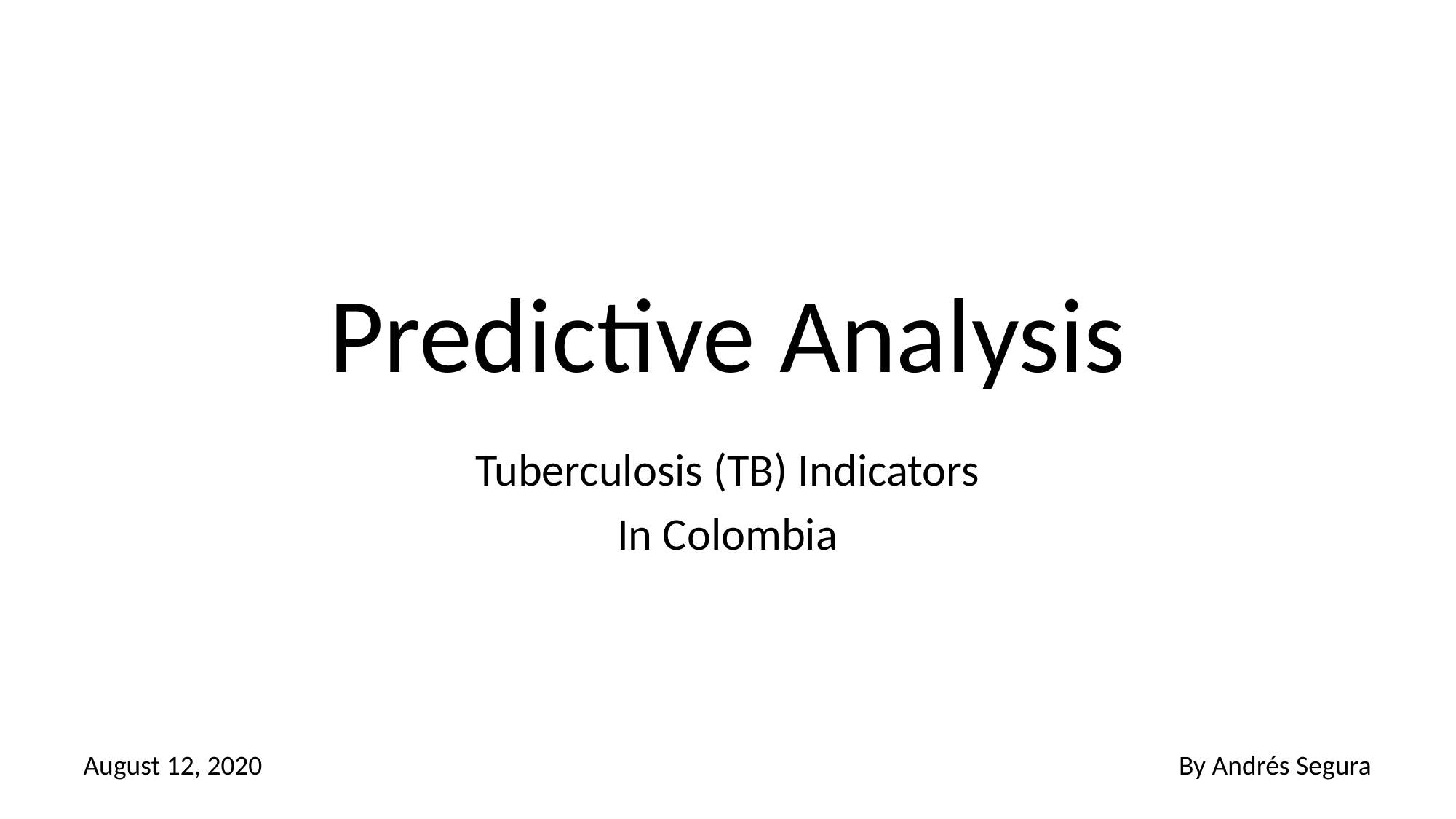

# Predictive Analysis
Tuberculosis (TB) Indicators
In Colombia
August 12, 2020
By Andrés Segura